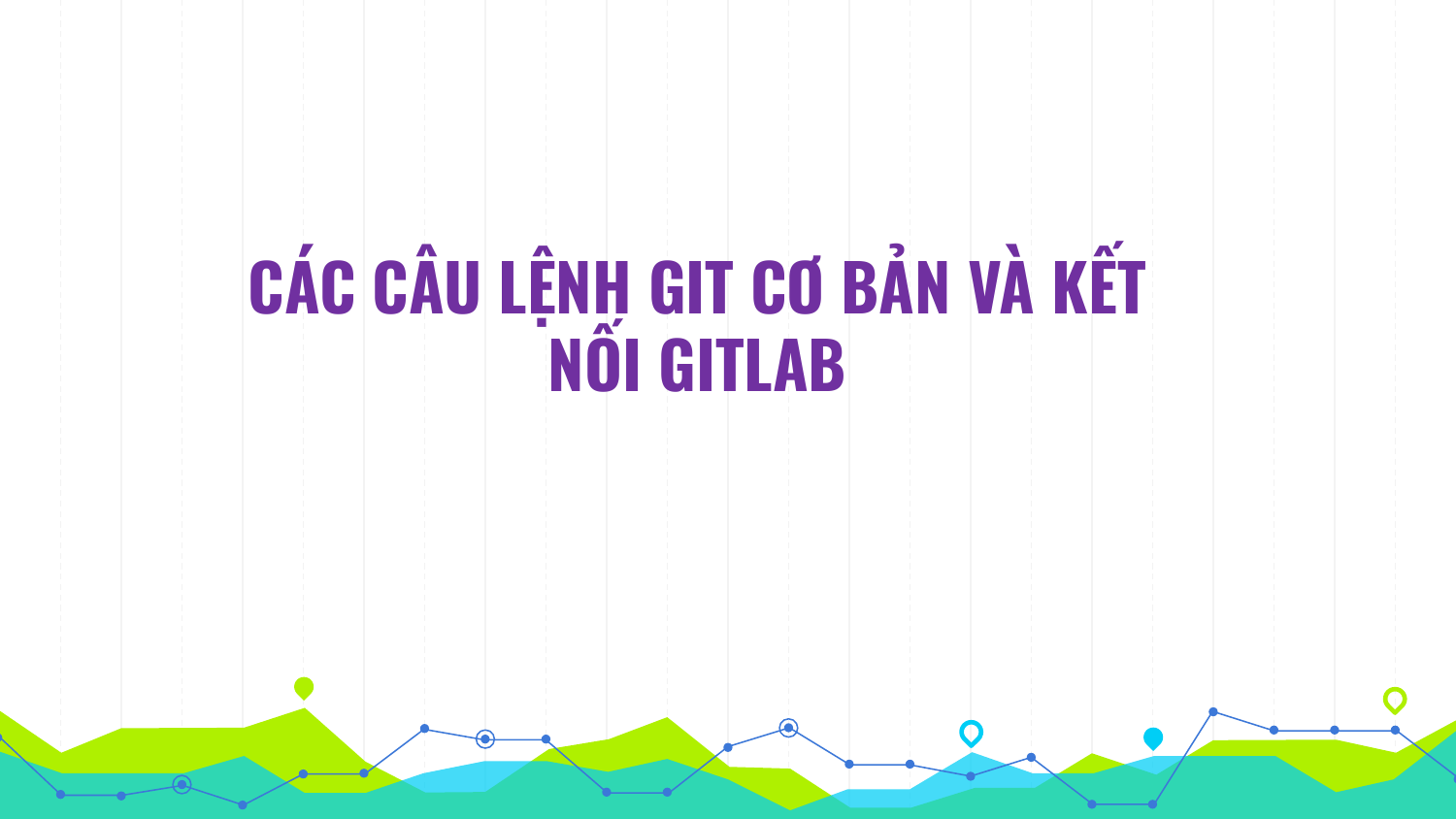

# CÁC CÂU LỆNH GIT CƠ BẢN VÀ KẾT NỐI GITLAB